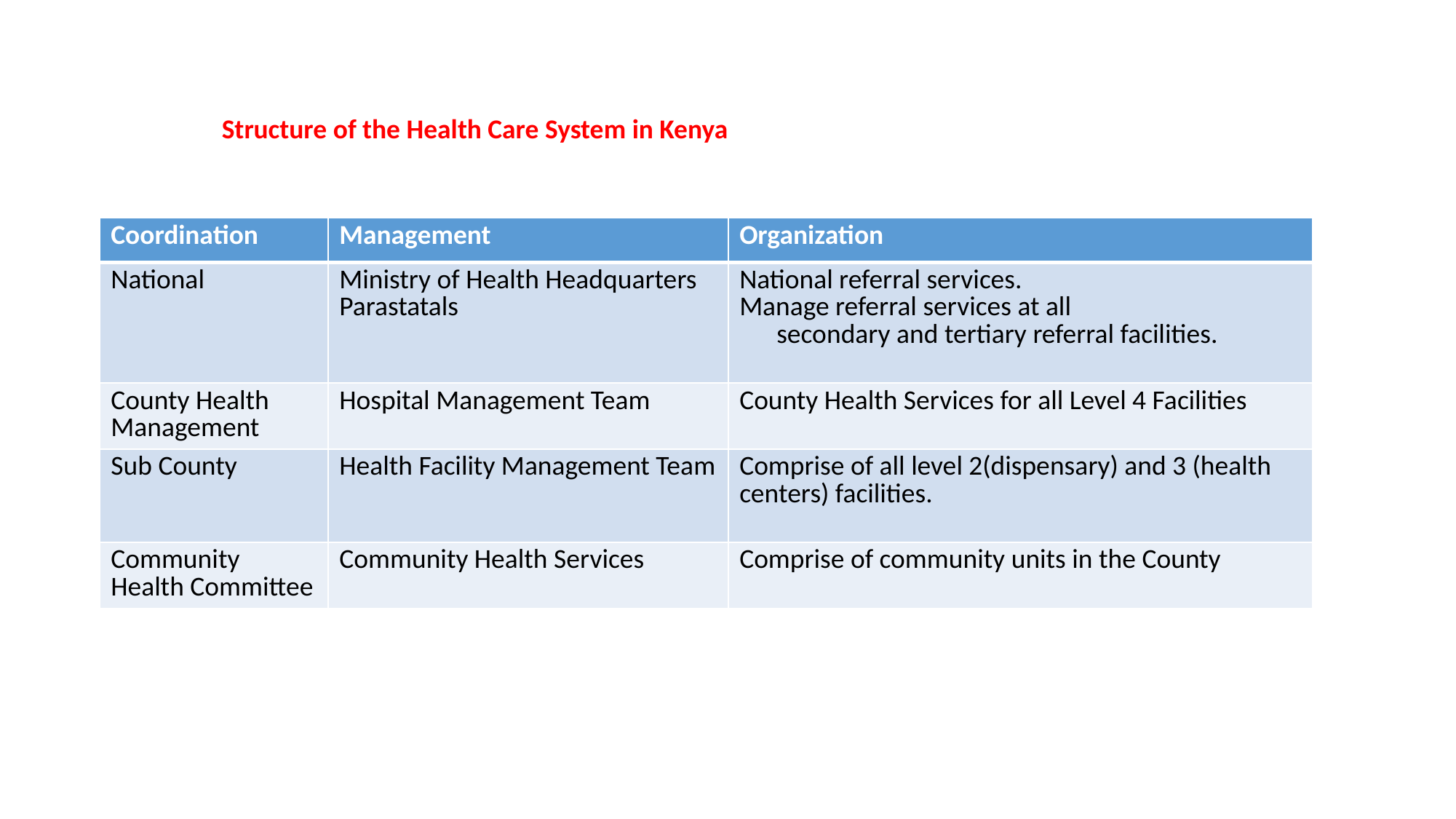

Structure of the Health Care System in Kenya
| Coordination | Management | Organization |
| --- | --- | --- |
| National | Ministry of Health Headquarters Parastatals | National referral services. Manage referral services at all secondary and tertiary referral facilities. |
| County Health Management | Hospital Management Team | County Health Services for all Level 4 Facilities |
| Sub County | Health Facility Management Team | Comprise of all level 2(dispensary) and 3 (health centers) facilities. |
| Community Health Committee | Community Health Services | Comprise of community units in the County |